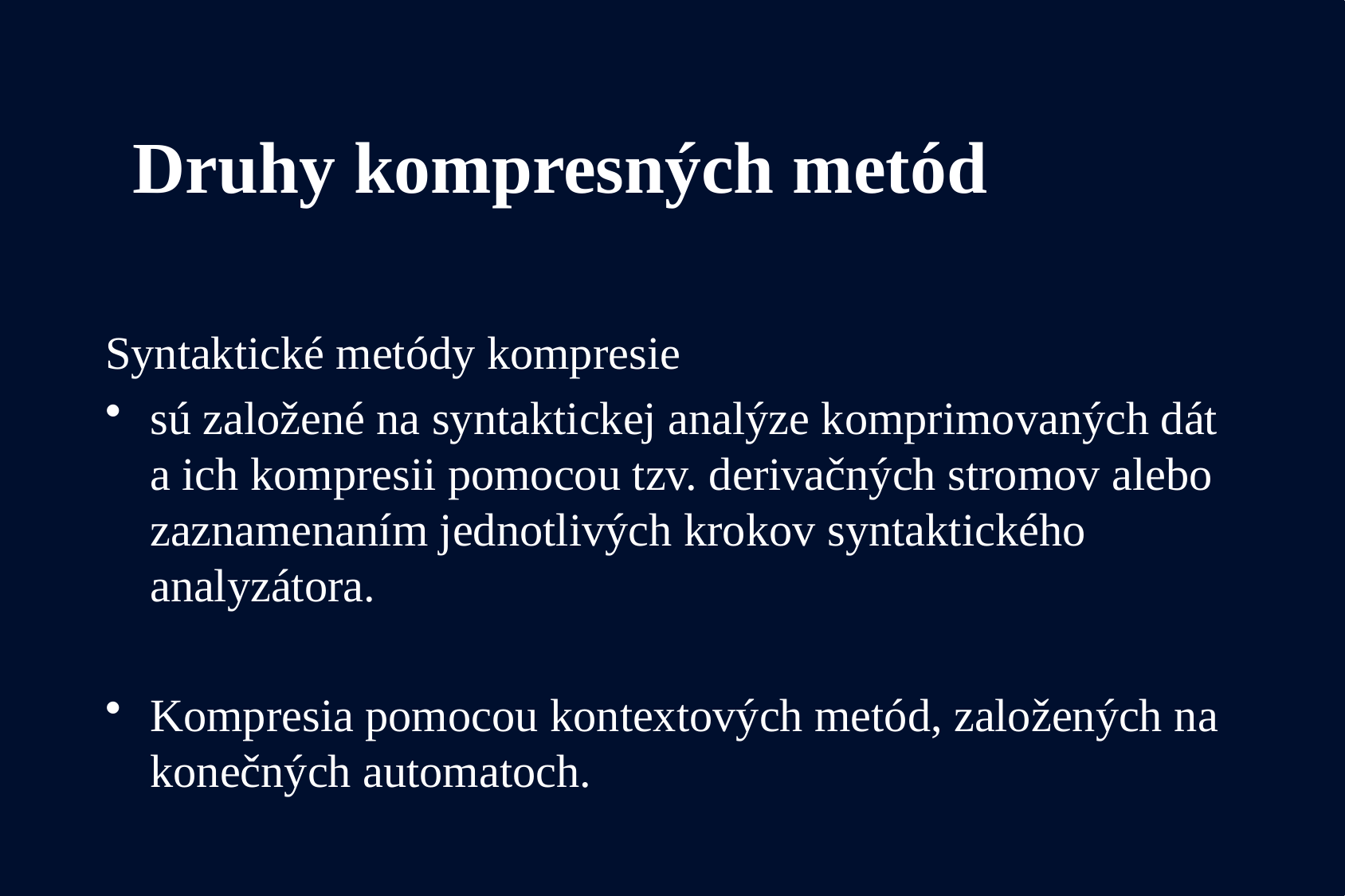

Druhy kompresných metód
Syntaktické metódy kompresie
sú založené na syntaktickej analýze komprimovaných dát a ich kompresii pomocou tzv. derivačných stromov alebo zaznamenaním jednotlivých krokov syntaktického analyzátora.

Kompresia pomocou kontextových metód, založených na konečných automatoch.